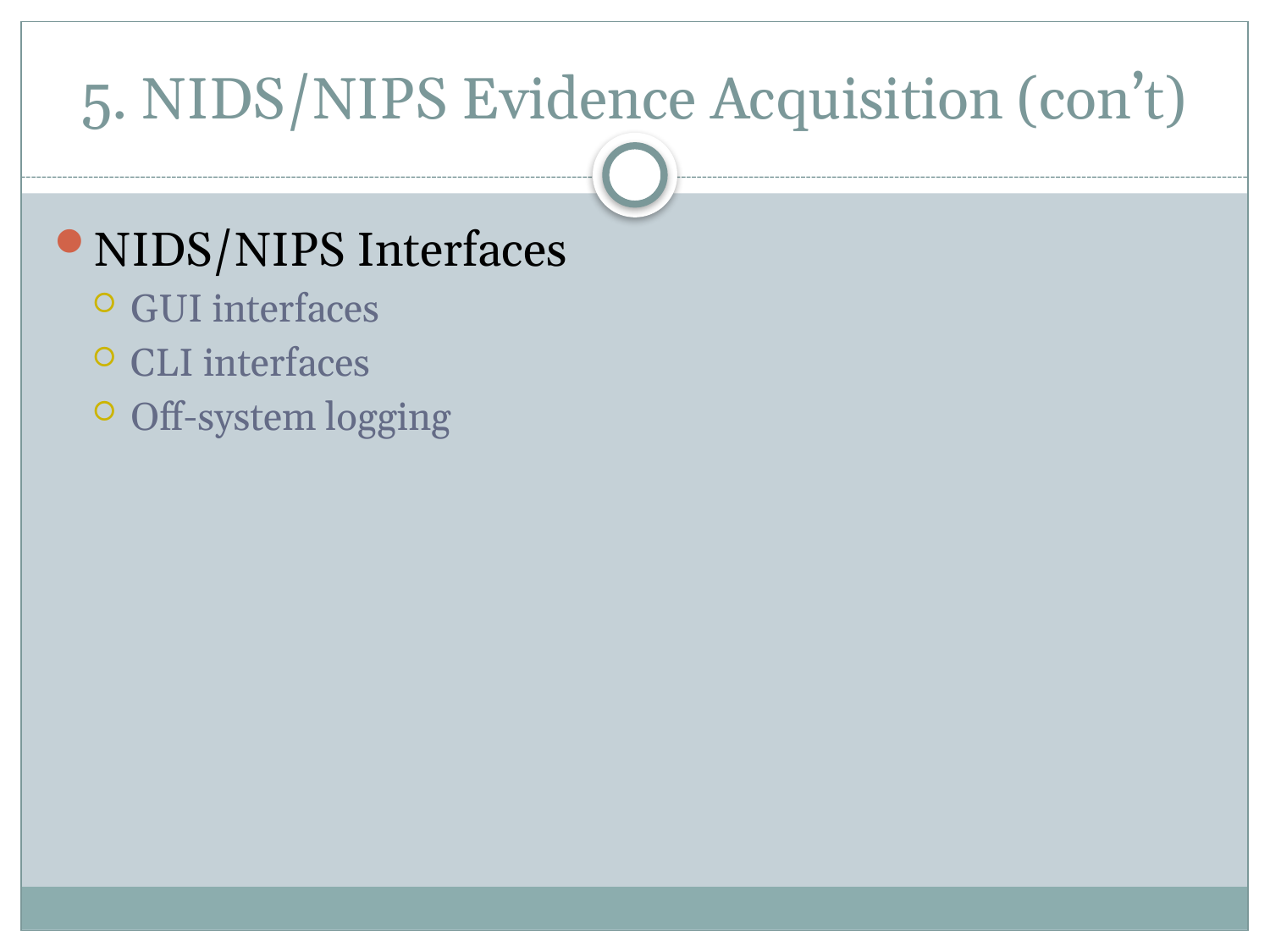

# 5. NIDS/NIPS Evidence Acquisition (con’t)
NIDS/NIPS Interfaces
GUI interfaces
CLI interfaces
Off-system logging